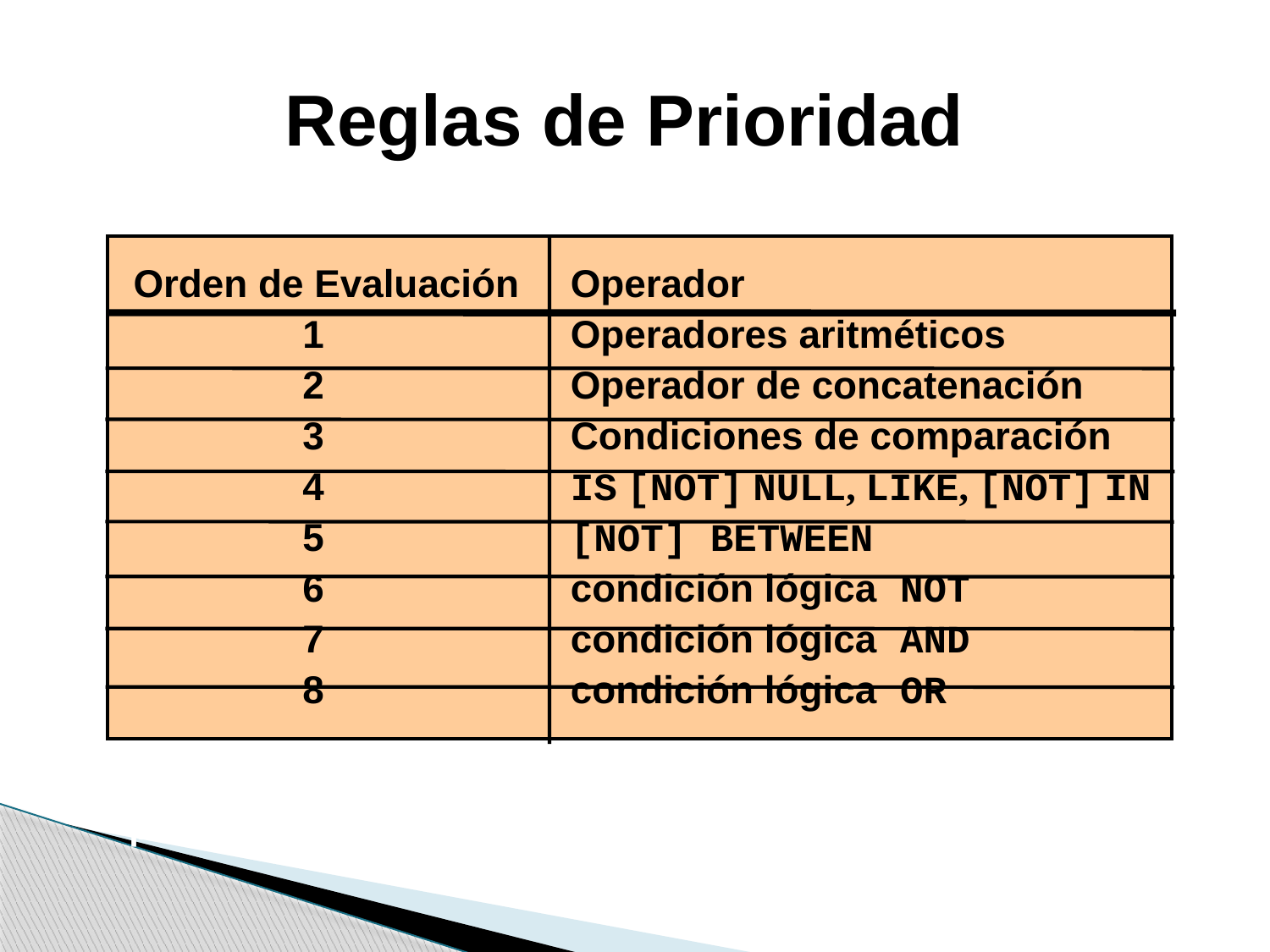

# Reglas de Prioridad

Orden de Evaluación	Operador
    	1	Operadores aritméticos
	2	Operador de concatenación
	3	Condiciones de comparación
	4	IS [NOT] NULL, LIKE, [NOT] IN
	5	[NOT] BETWEEN
	6	condición lógica NOT
	7	condición lógica AND
	8	condición lógica OR

Las reglas de prioridad se sustituyen mediante el uso de paréntesis.